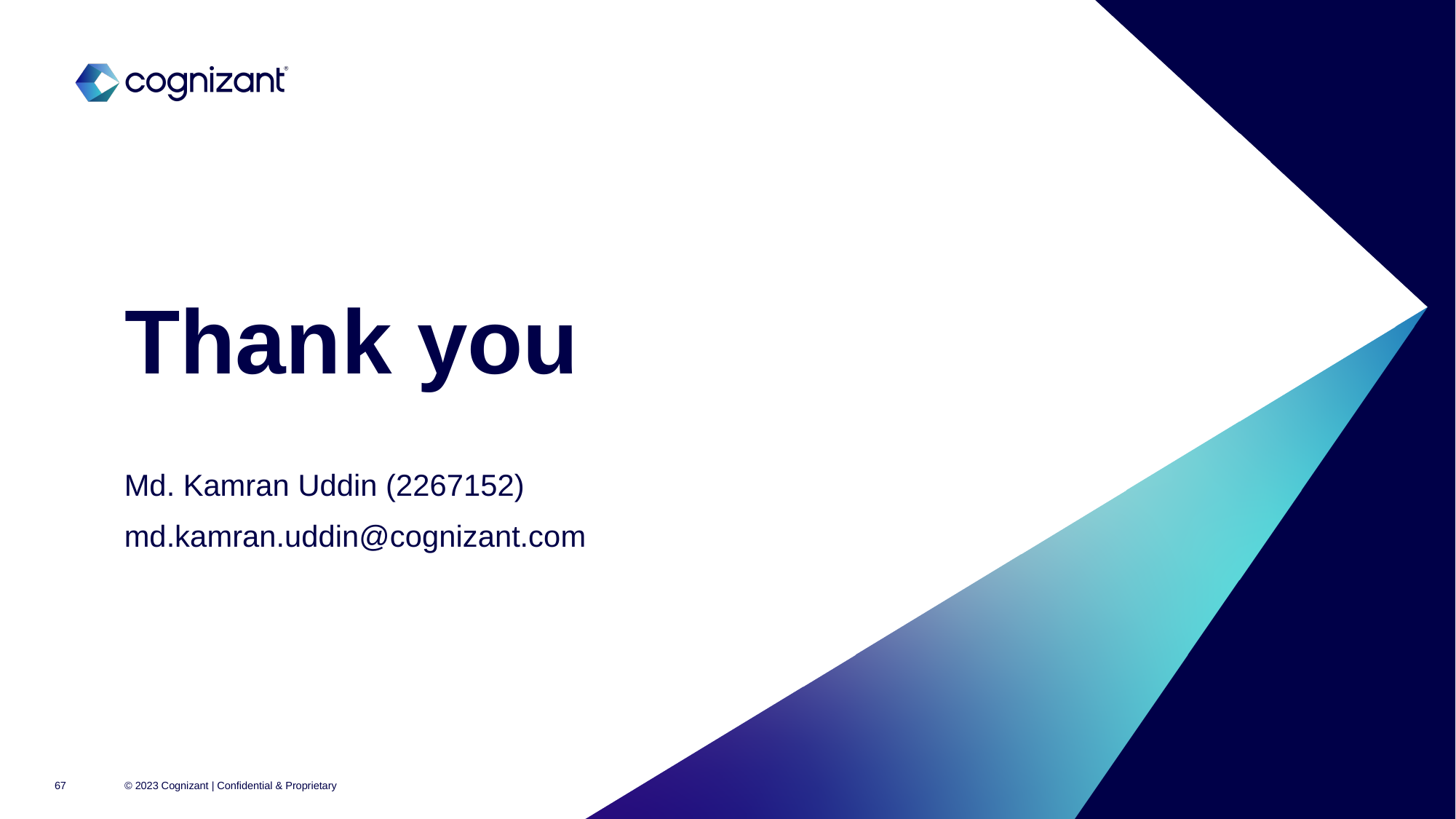

# Thank you
Md. Kamran Uddin (2267152)
md.kamran.uddin@cognizant.com

© 2023 Cognizant | Confidential & Proprietary
67